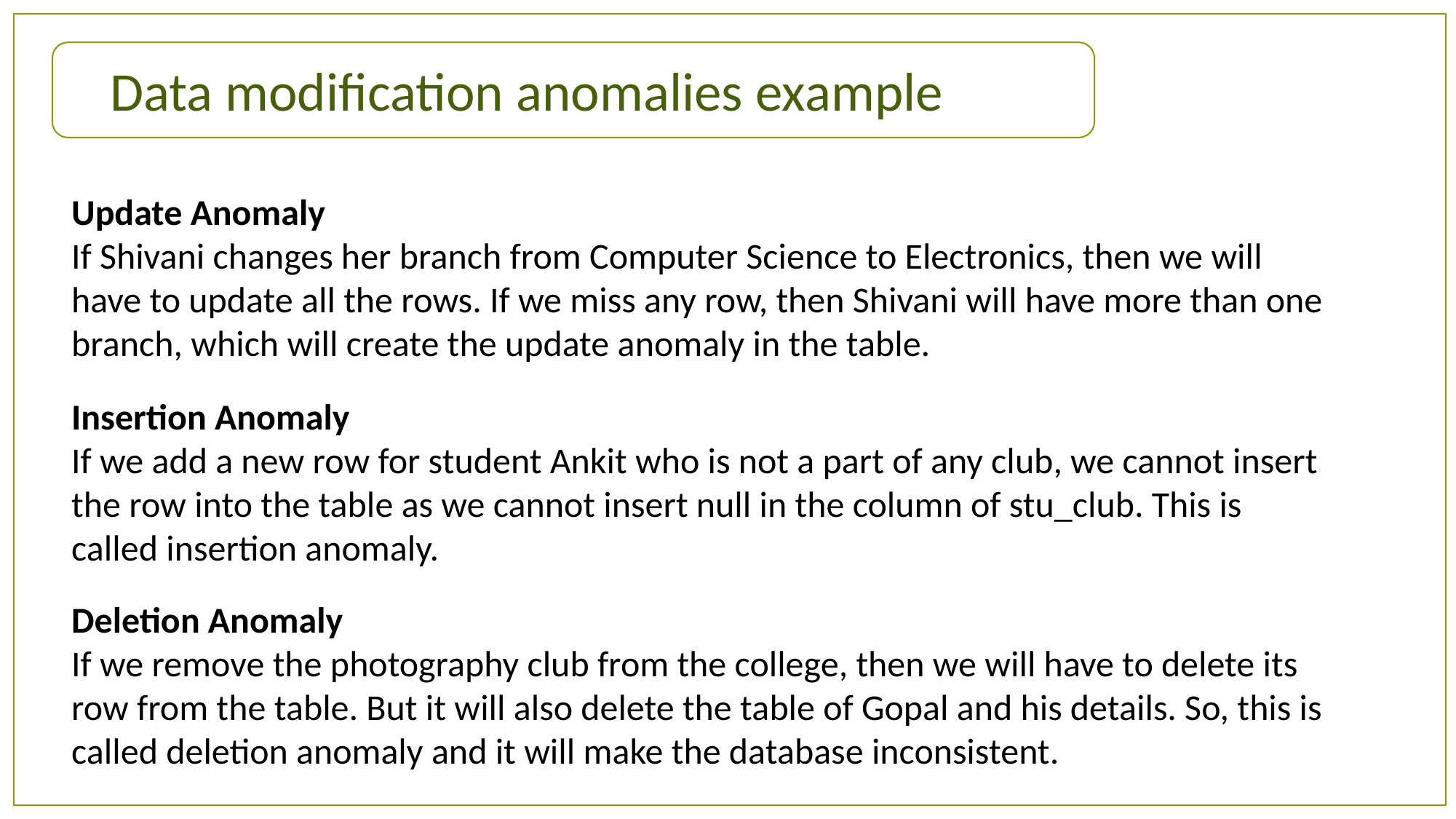

Data modification anomalies example
Update Anomaly
If Shivani changes her branch from Computer Science to Electronics, then we will have to update all the rows. If we miss any row, then Shivani will have more than one branch, which will create the update anomaly in the table.

Insertion Anomaly
If we add a new row for student Ankit who is not a part of any club, we cannot insert the row into the table as we cannot insert null in the column of stu_club. This is called insertion anomaly.

Deletion Anomaly
If we remove the photography club from the college, then we will have to delete its row from the table. But it will also delete the table of Gopal and his details. So, this is called deletion anomaly and it will make the database inconsistent.